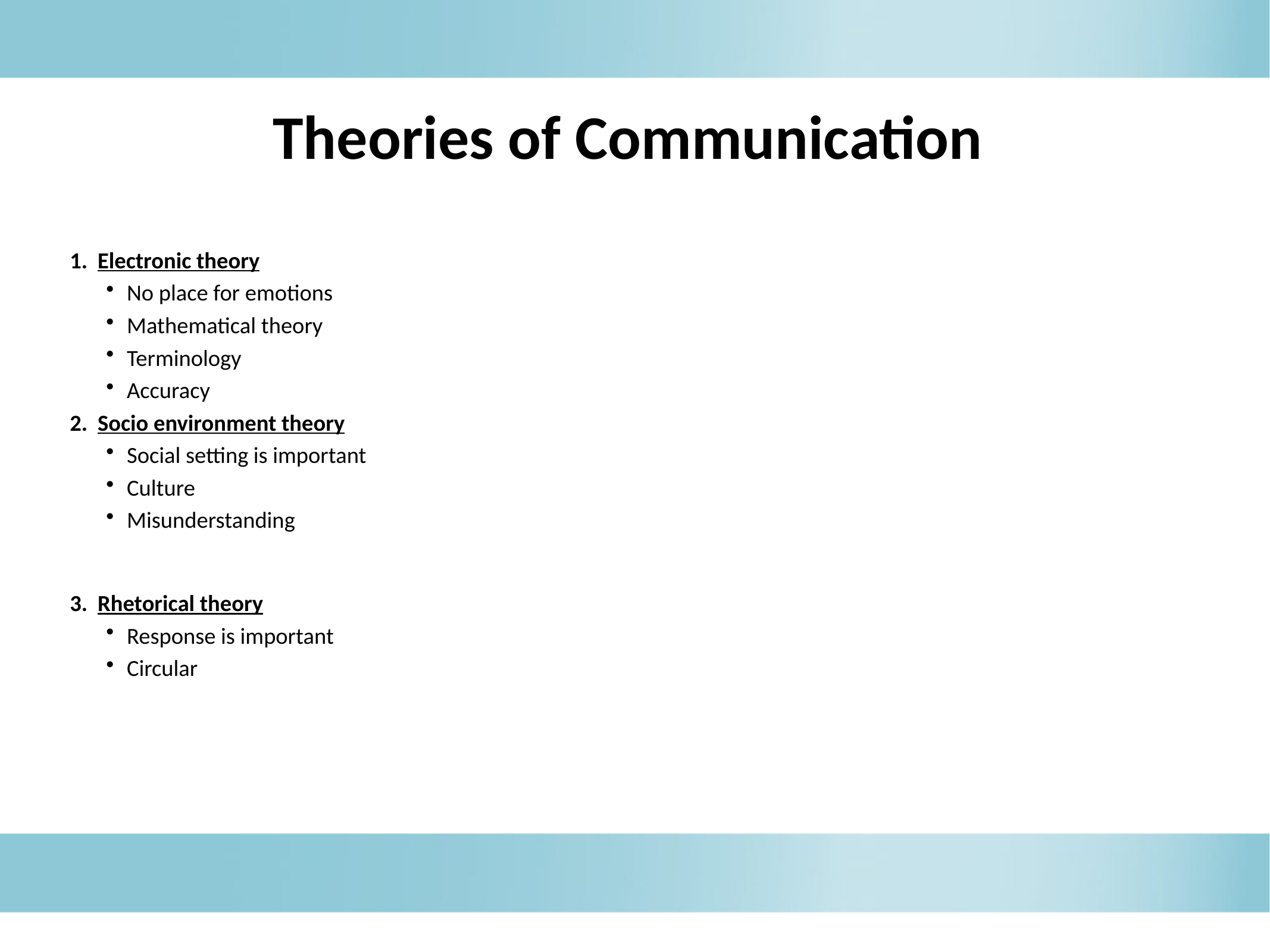

Theories of Communication
Electronic theory
No place for emotions
Mathematical theory
Terminology
Accuracy
Socio environment theory
Social setting is important
Culture
Misunderstanding

Rhetorical theory
Response is important
Circular